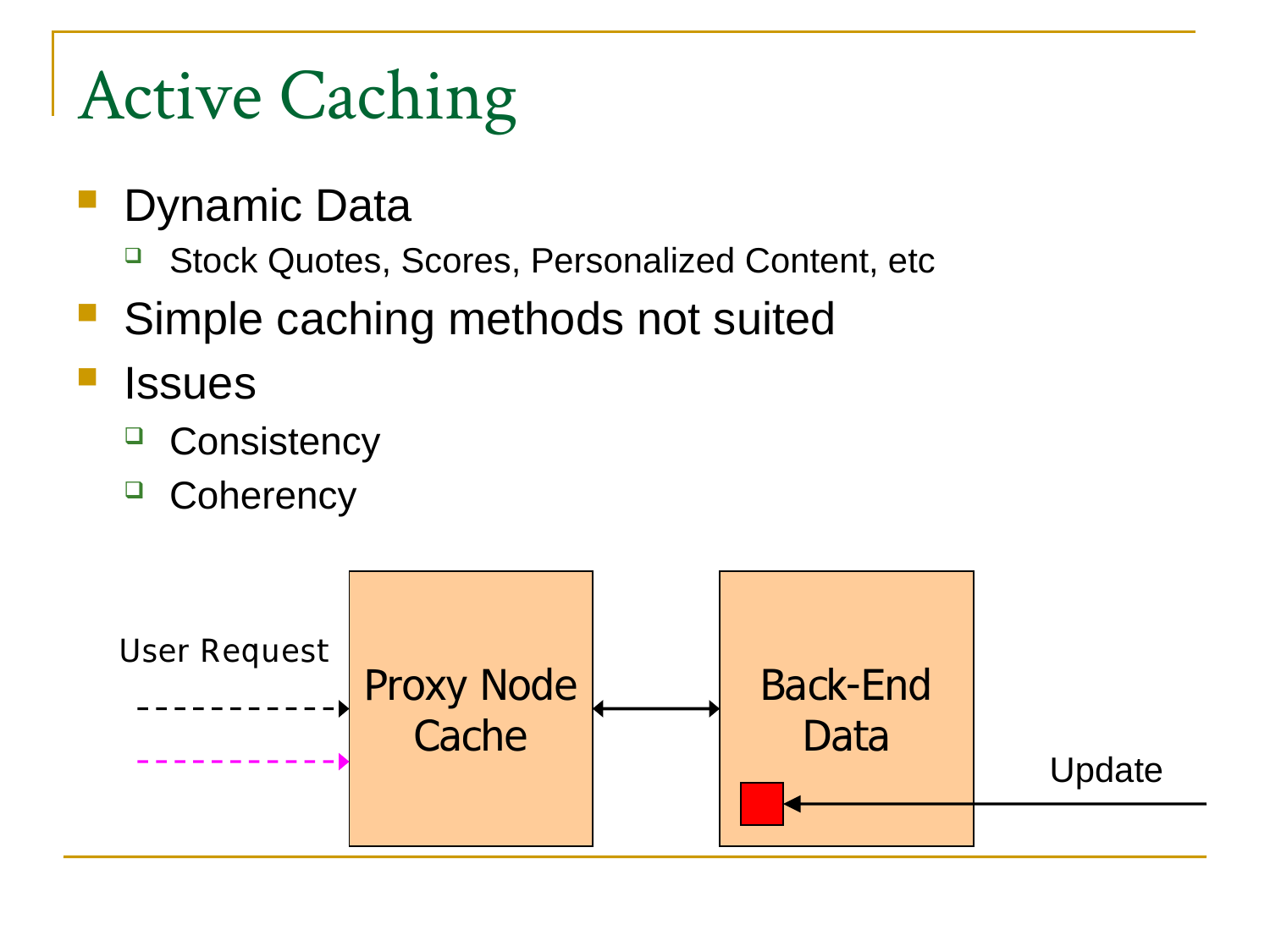

# Active Caching
Dynamic Data
Stock Quotes, Scores, Personalized Content, etc
Simple caching methods not suited
Issues
Consistency
Coherency
Proxy Node
Cache
Back-End
Data
User Request

Update